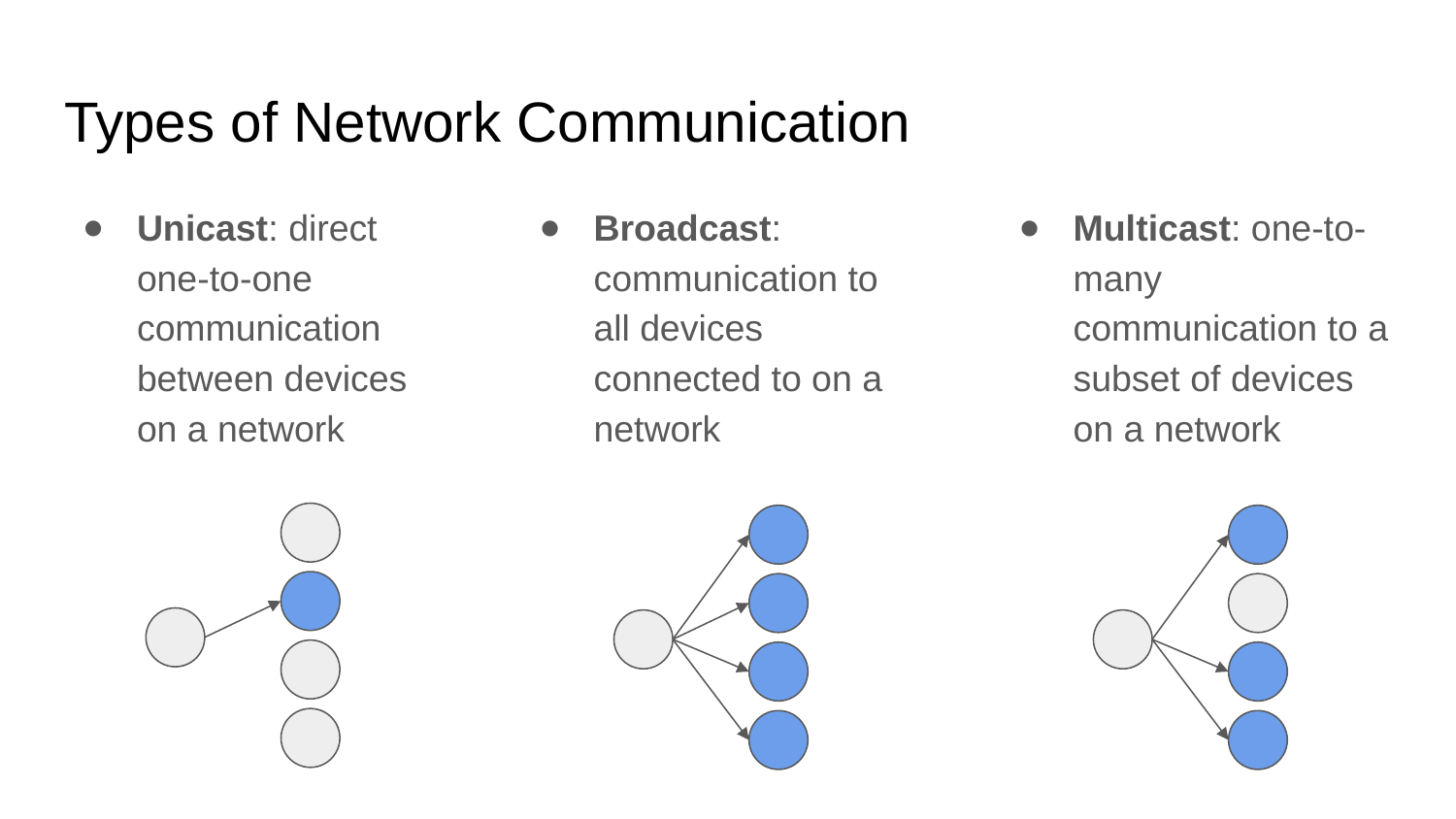

# Types of Network Communication
Unicast: direct one-to-one communication between devices on a network
Broadcast: communication to all devices connected to on a network
Multicast: one-to-many communication to a subset of devices on a network